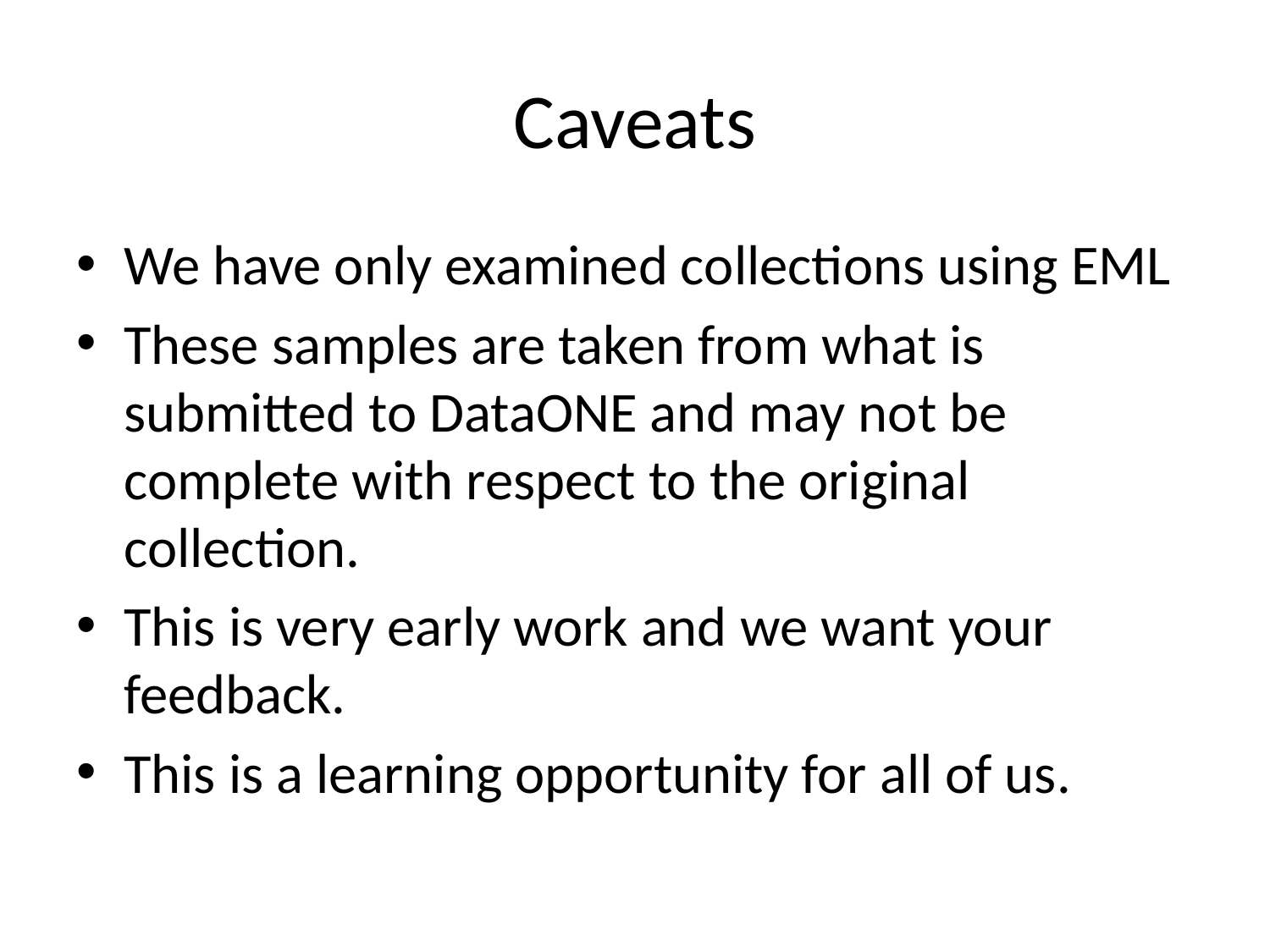

# Caveats
We have only examined collections using EML
These samples are taken from what is submitted to DataONE and may not be complete with respect to the original collection.
This is very early work and we want your feedback.
This is a learning opportunity for all of us.